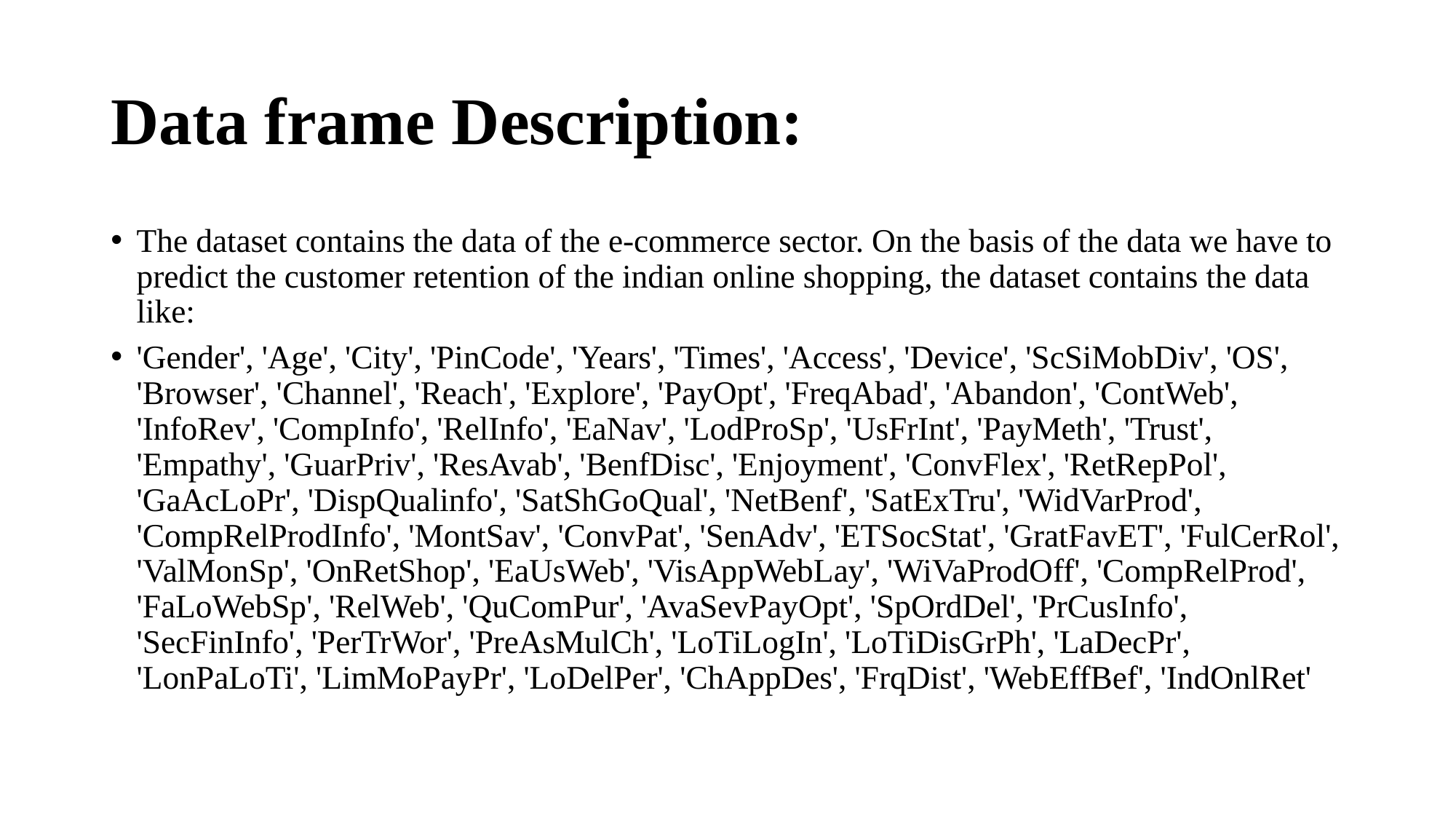

# Data frame Description:
The dataset contains the data of the e-commerce sector. On the basis of the data we have to predict the customer retention of the indian online shopping, the dataset contains the data like:
'Gender', 'Age', 'City', 'PinCode', 'Years', 'Times', 'Access', 'Device', 'ScSiMobDiv', 'OS', 'Browser', 'Channel', 'Reach', 'Explore', 'PayOpt', 'FreqAbad', 'Abandon', 'ContWeb', 'InfoRev', 'CompInfo', 'RelInfo', 'EaNav', 'LodProSp', 'UsFrInt', 'PayMeth', 'Trust', 'Empathy', 'GuarPriv', 'ResAvab', 'BenfDisc', 'Enjoyment', 'ConvFlex', 'RetRepPol', 'GaAcLoPr', 'DispQualinfo', 'SatShGoQual', 'NetBenf', 'SatExTru', 'WidVarProd', 'CompRelProdInfo', 'MontSav', 'ConvPat', 'SenAdv', 'ETSocStat', 'GratFavET', 'FulCerRol', 'ValMonSp', 'OnRetShop', 'EaUsWeb', 'VisAppWebLay', 'WiVaProdOff', 'CompRelProd', 'FaLoWebSp', 'RelWeb', 'QuComPur', 'AvaSevPayOpt', 'SpOrdDel', 'PrCusInfo', 'SecFinInfo', 'PerTrWor', 'PreAsMulCh', 'LoTiLogIn', 'LoTiDisGrPh', 'LaDecPr', 'LonPaLoTi', 'LimMoPayPr', 'LoDelPer', 'ChAppDes', 'FrqDist', 'WebEffBef', 'IndOnlRet'